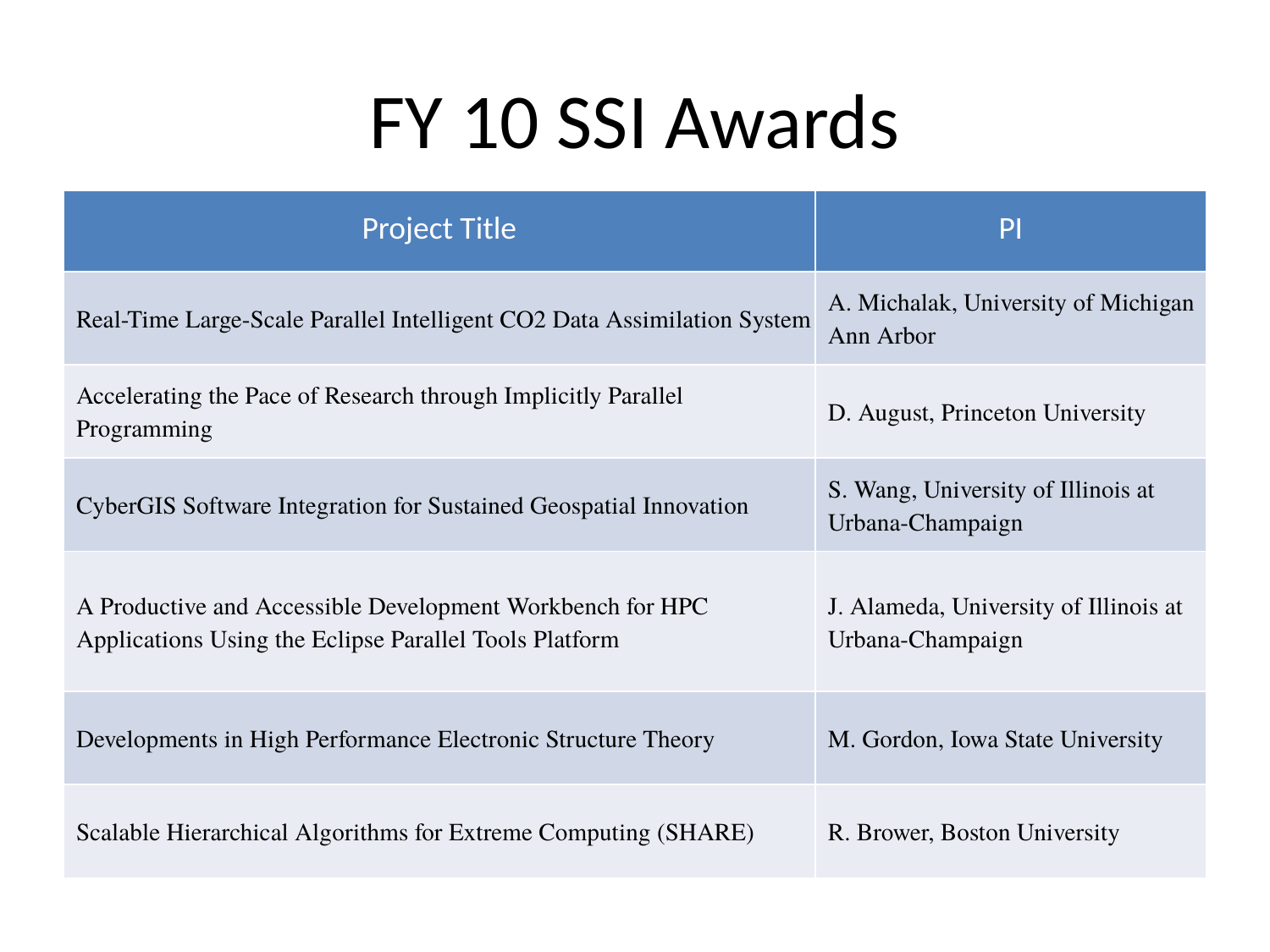

# FY 10 SSI Awards
| Project Title | PI |
| --- | --- |
| Real-Time Large-Scale Parallel Intelligent CO2 Data Assimilation System | A. Michalak, University of Michigan Ann Arbor |
| Accelerating the Pace of Research through Implicitly Parallel Programming | D. August, Princeton University |
| CyberGIS Software Integration for Sustained Geospatial Innovation | S. Wang, University of Illinois at Urbana-Champaign |
| A Productive and Accessible Development Workbench for HPC Applications Using the Eclipse Parallel Tools Platform | J. Alameda, University of Illinois at Urbana-Champaign |
| Developments in High Performance Electronic Structure Theory | M. Gordon, Iowa State University |
| Scalable Hierarchical Algorithms for Extreme Computing (SHARE) | R. Brower, Boston University |